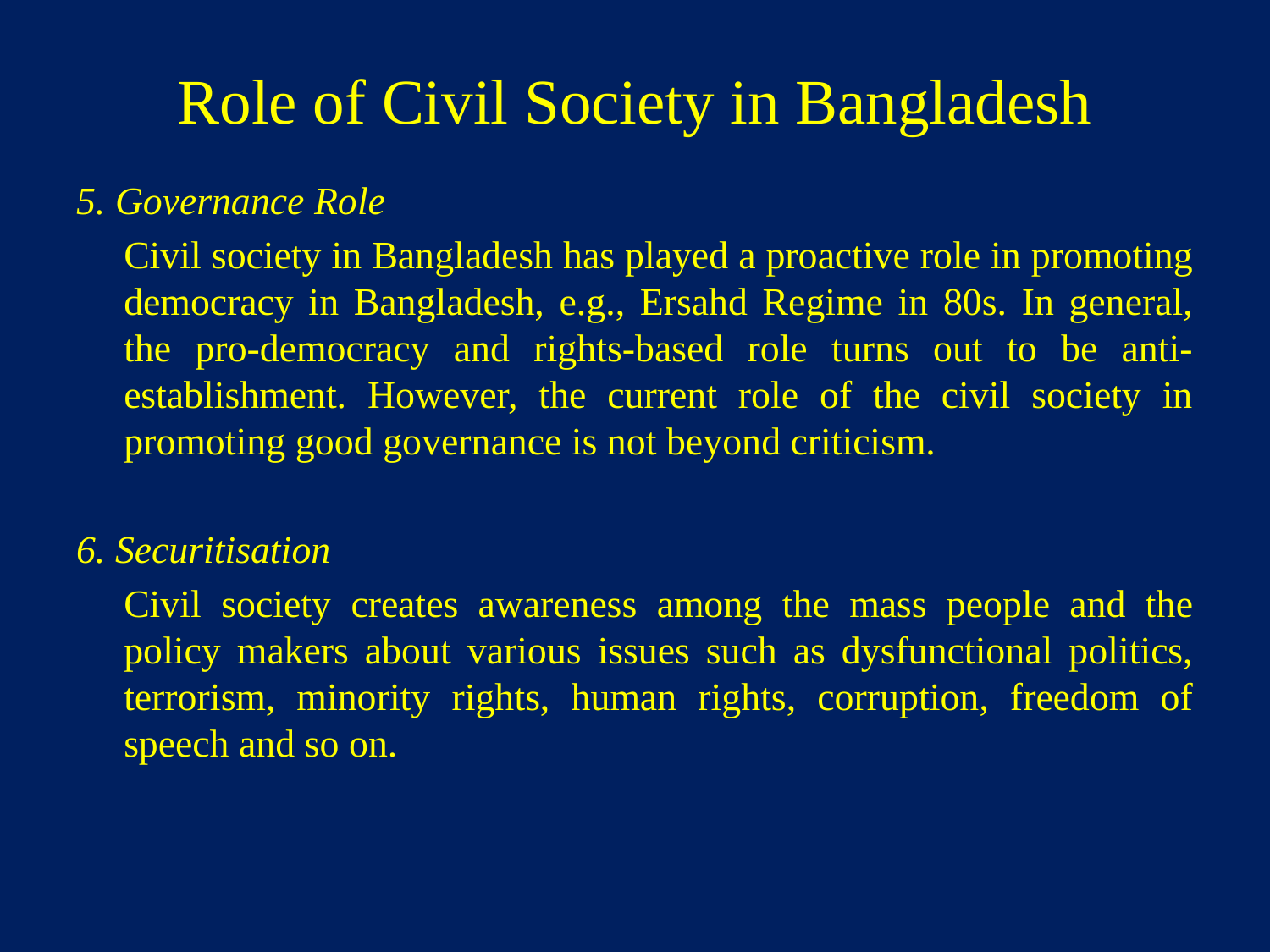

# Role of Civil Society in Bangladesh
5. Governance Role
	Civil society in Bangladesh has played a proactive role in promoting democracy in Bangladesh, e.g., Ersahd Regime in 80s. In general, the pro-democracy and rights-based role turns out to be anti-establishment. However, the current role of the civil society in promoting good governance is not beyond criticism.

6. Securitisation
	Civil society creates awareness among the mass people and the policy makers about various issues such as dysfunctional politics, terrorism, minority rights, human rights, corruption, freedom of speech and so on.